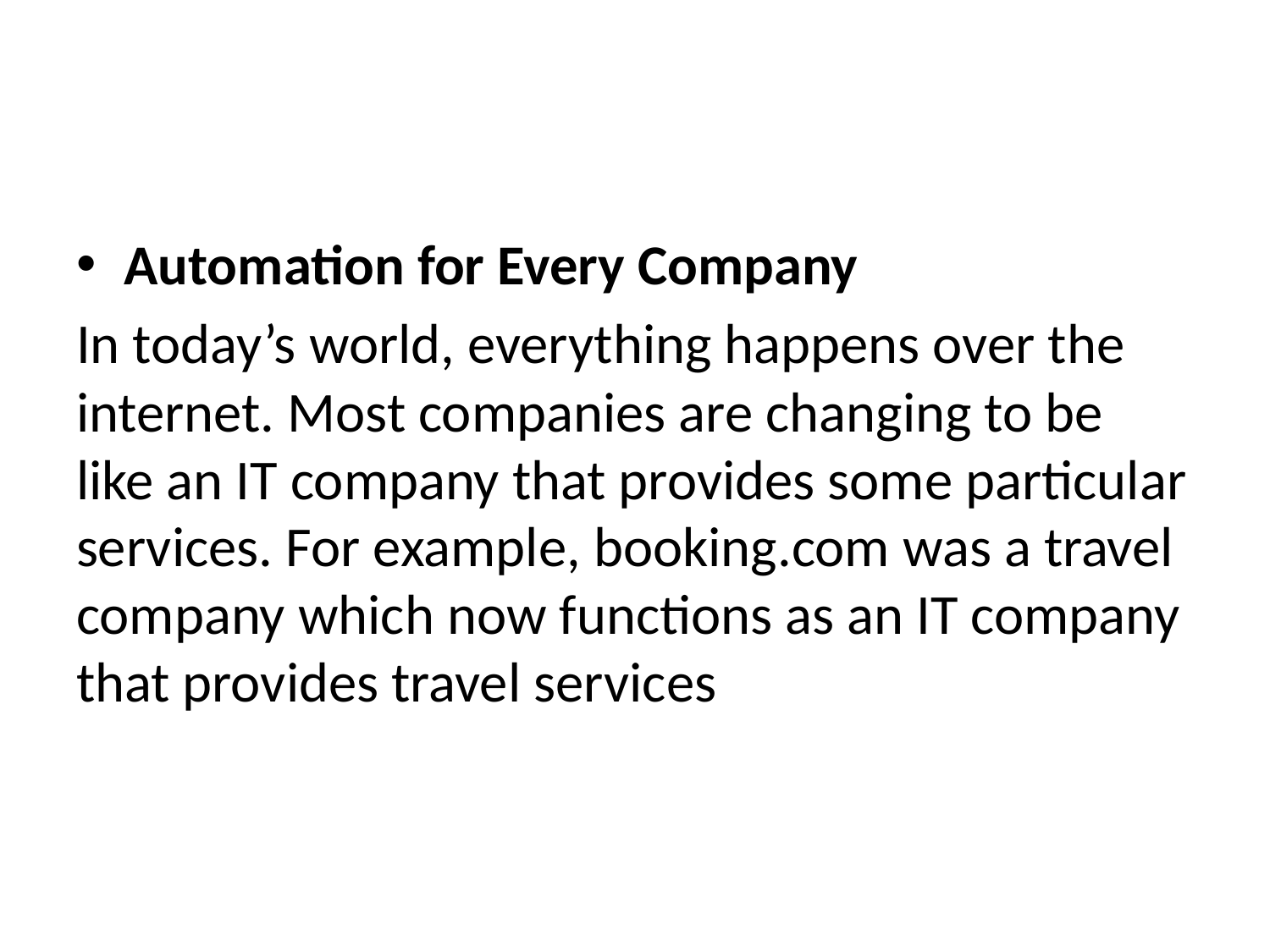

Automation for Every Company
In today’s world, everything happens over the internet. Most companies are changing to be like an IT company that provides some particular services. For example, booking.com was a travel company which now functions as an IT company that provides travel services